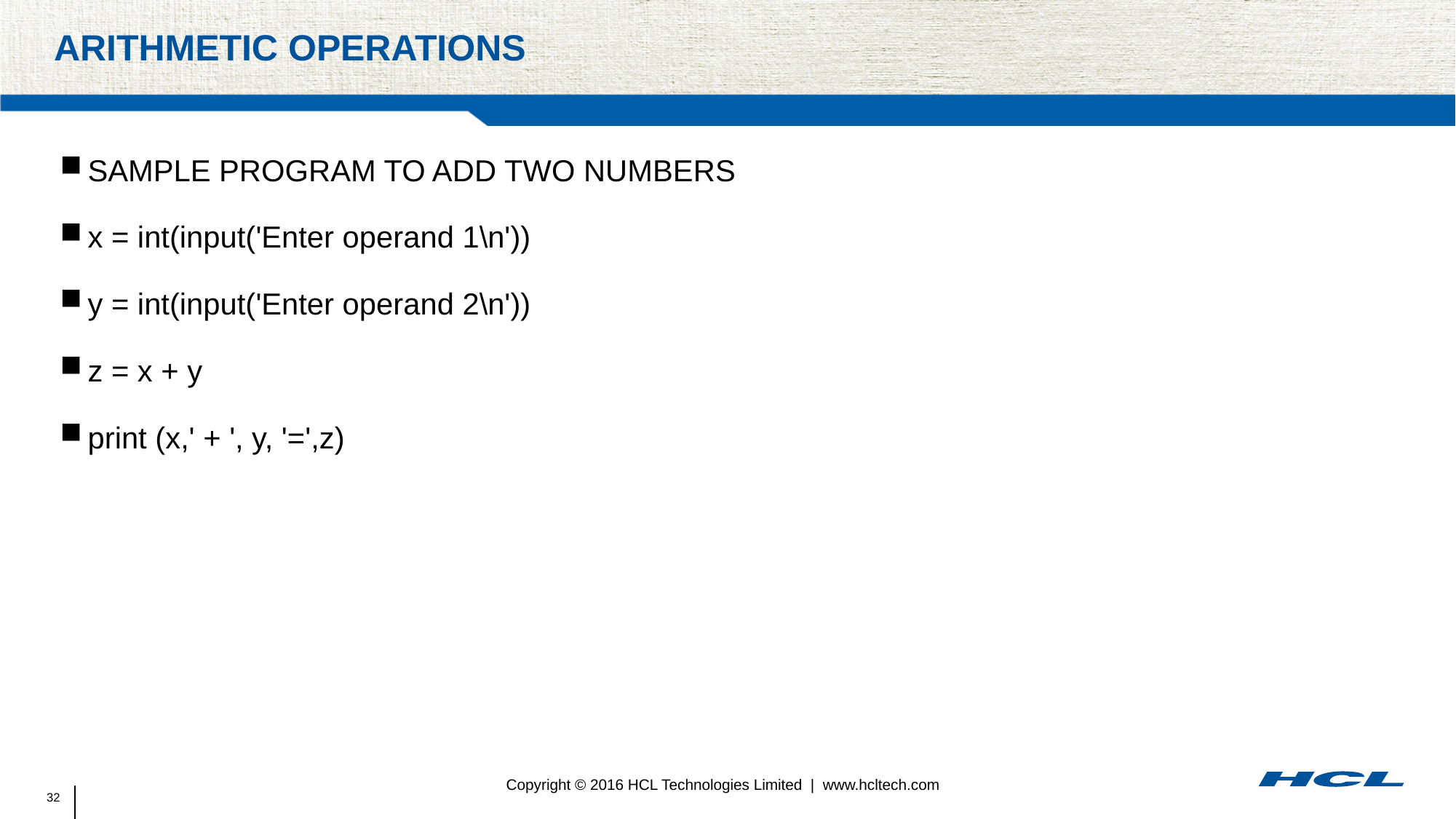

# Arithmetic Operations
SAMPLE PROGRAM TO ADD TWO NUMBERS
x = int(input('Enter operand 1\n'))
y = int(input('Enter operand 2\n'))
z = x + y
print (x,' + ', y, '=',z)